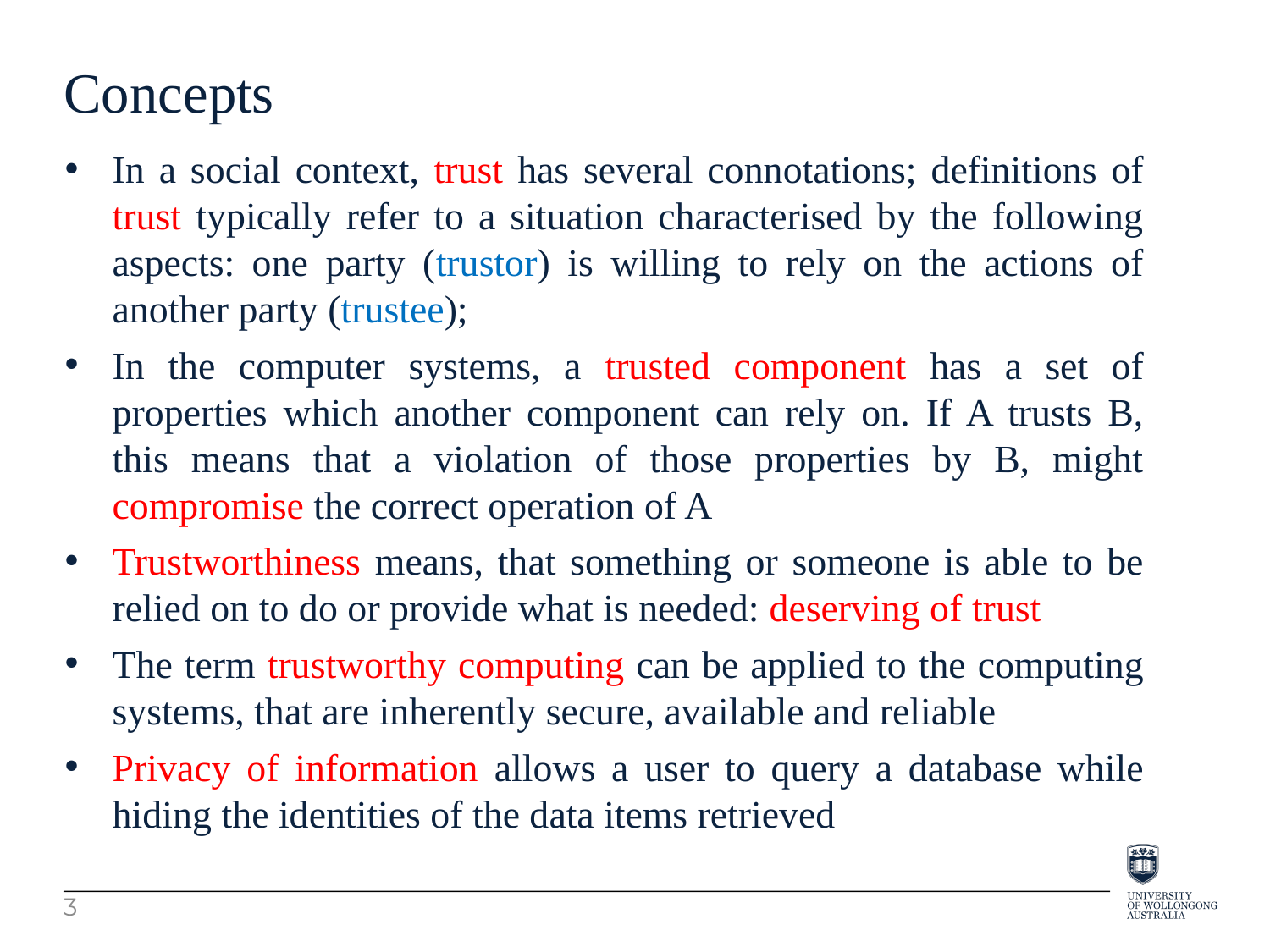

Concepts
In a social context, trust has several connotations; definitions of trust typically refer to a situation characterised by the following aspects: one party (trustor) is willing to rely on the actions of another party (trustee);
In the computer systems, a trusted component has a set of properties which another component can rely on. If A trusts B, this means that a violation of those properties by B, might compromise the correct operation of A
Trustworthiness means, that something or someone is able to be relied on to do or provide what is needed: deserving of trust
The term trustworthy computing can be applied to the computing systems, that are inherently secure, available and reliable
Privacy of information allows a user to query a database while hiding the identities of the data items retrieved

3